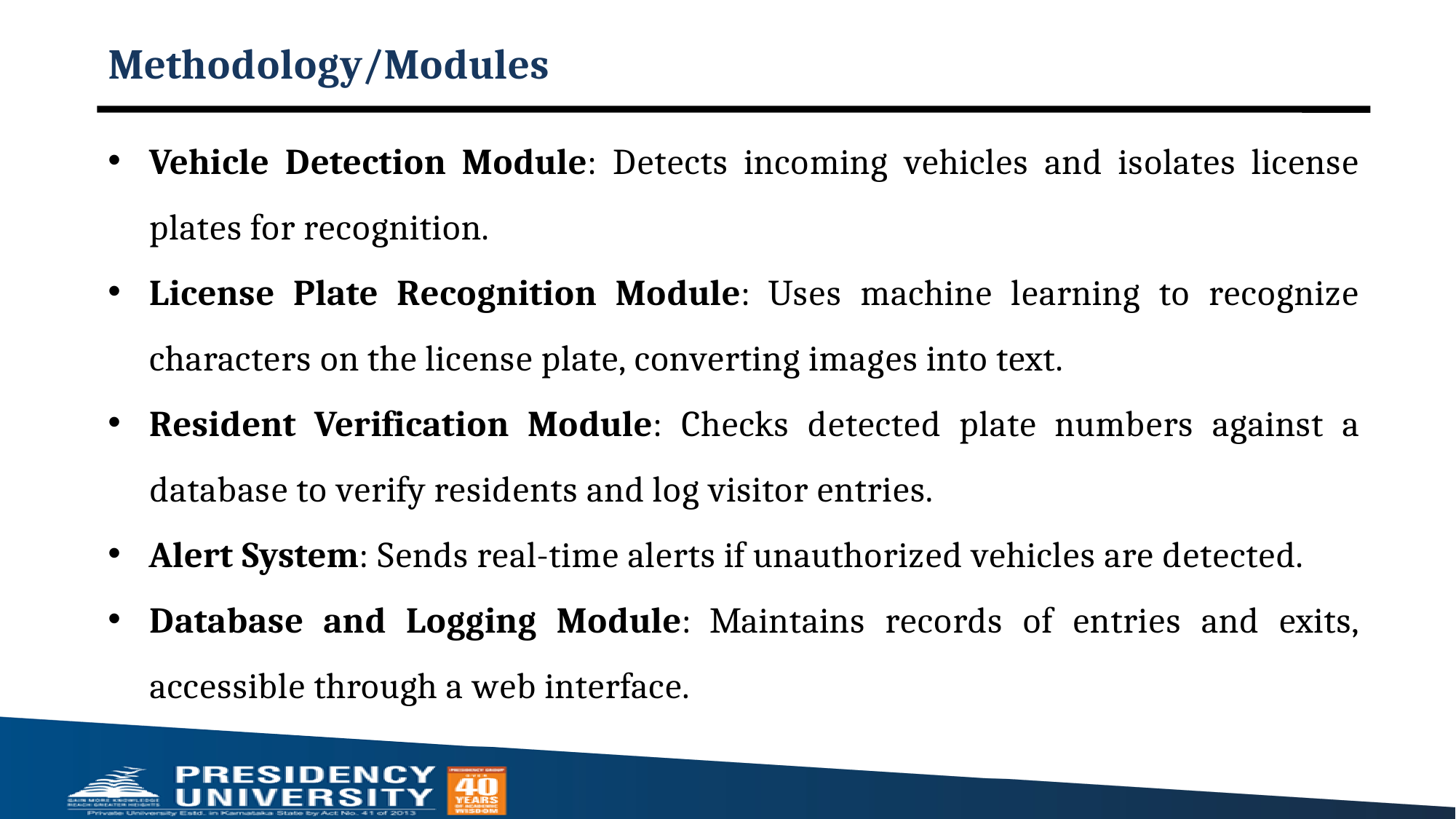

# Methodology/Modules
Vehicle Detection Module: Detects incoming vehicles and isolates license plates for recognition.
License Plate Recognition Module: Uses machine learning to recognize characters on the license plate, converting images into text.
Resident Verification Module: Checks detected plate numbers against a database to verify residents and log visitor entries.
Alert System: Sends real-time alerts if unauthorized vehicles are detected.
Database and Logging Module: Maintains records of entries and exits, accessible through a web interface.